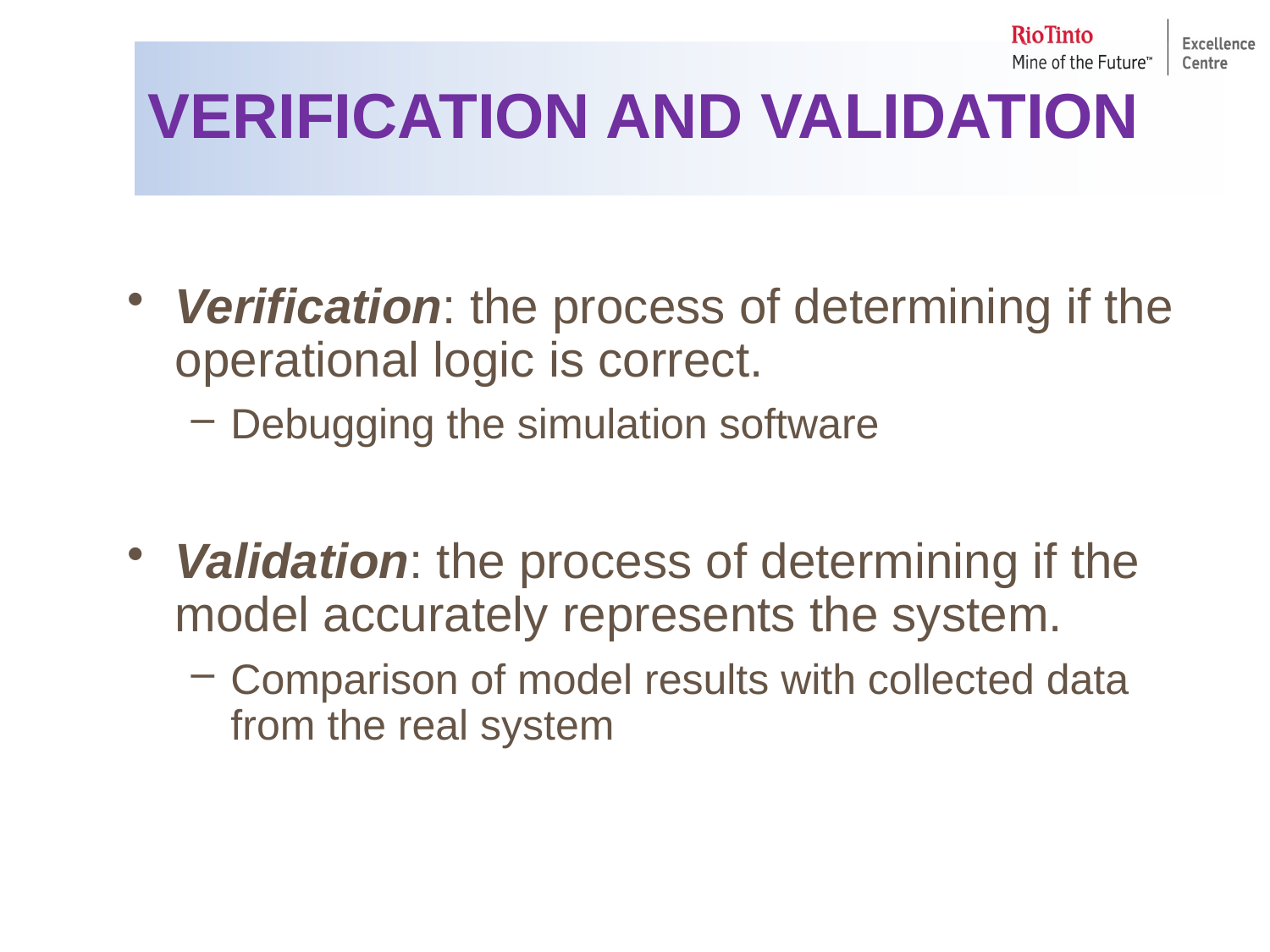

# VERIFICATION AND VALIDATION
Verification: the process of determining if the operational logic is correct.
Debugging the simulation software

Validation: the process of determining if the model accurately represents the system.
Comparison of model results with collected data from the real system